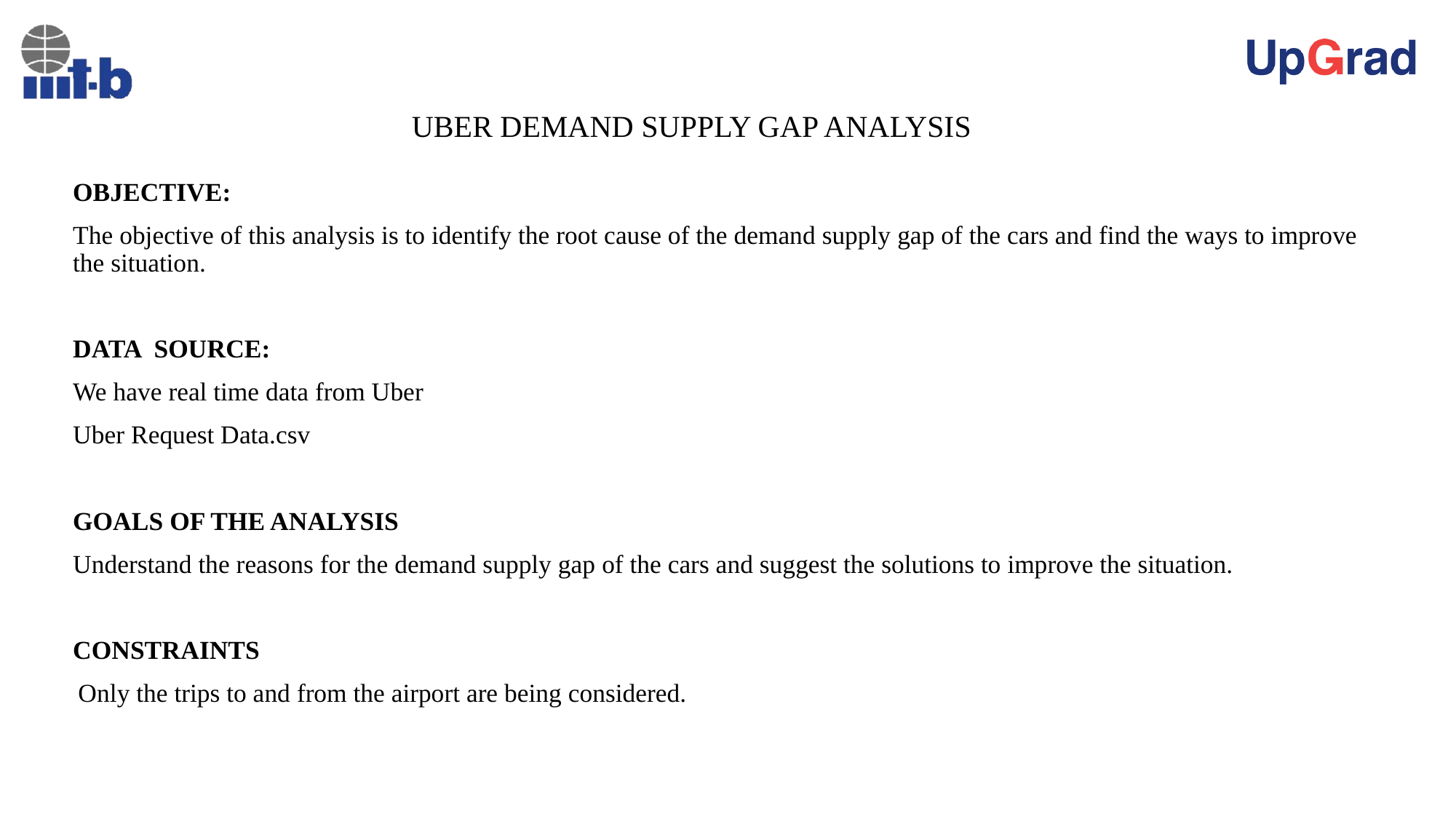

# UBER DEMAND SUPPLY GAP ANALYSIS
OBJECTIVE:
The objective of this analysis is to identify the root cause of the demand supply gap of the cars and find the ways to improve the situation.

DATA  SOURCE:
We have real time data from Uber
Uber Request Data.csv

GOALS OF THE ANALYSIS
Understand the reasons for the demand supply gap of the cars and suggest the solutions to improve the situation.

CONSTRAINTS
 Only the trips to and from the airport are being considered.